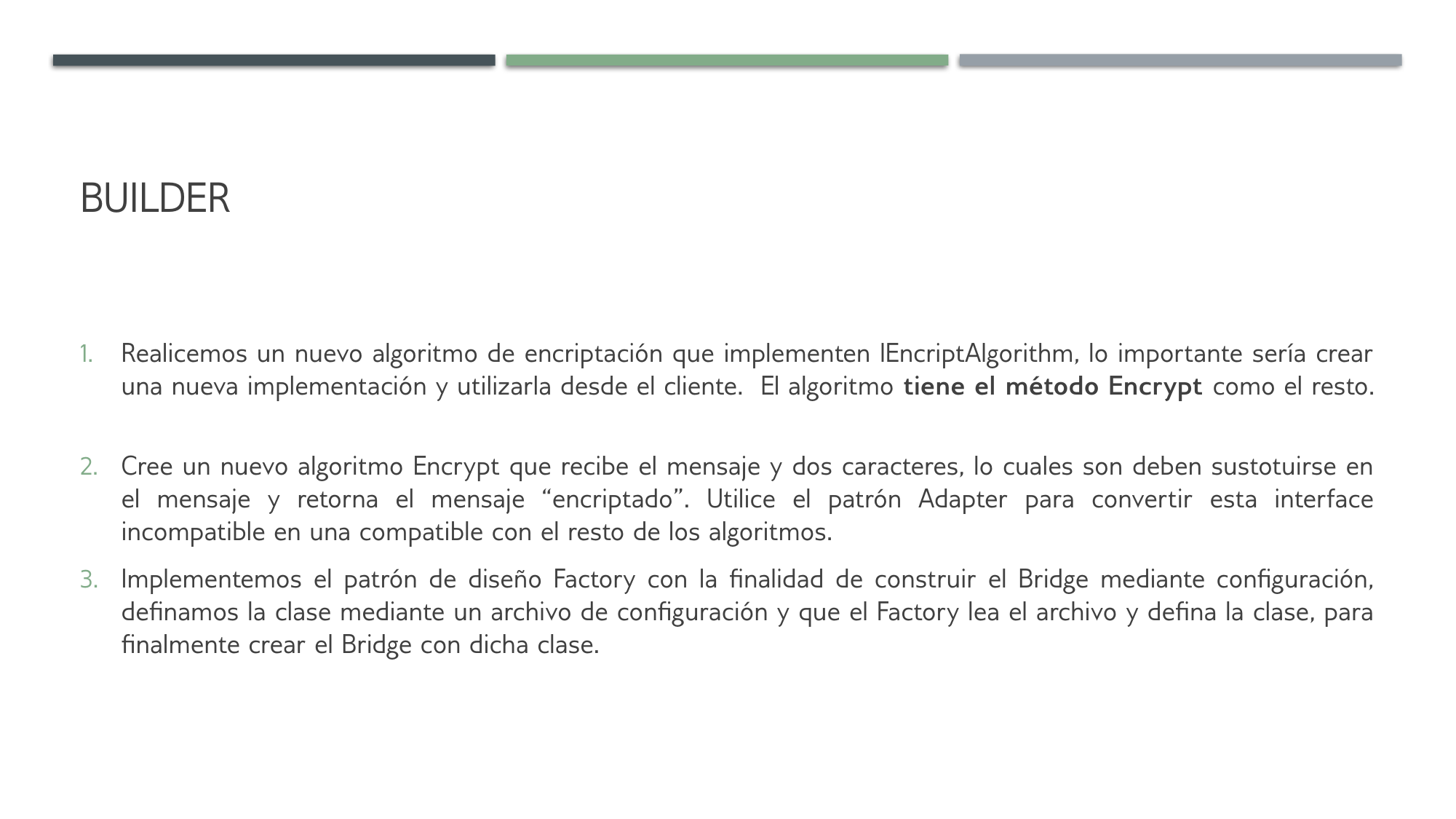

# BUILDER
Realicemos un nuevo algoritmo de encriptación que implementen IEncriptAlgorithm, lo importante sería crear una nueva implementación y utilizarla desde el cliente.  El algoritmo tiene el método Encrypt como el resto.
Cree un nuevo algoritmo Encrypt que recibe el mensaje y dos caracteres, lo cuales son deben sustotuirse en el mensaje y retorna el mensaje “encriptado”. Utilice el patrón Adapter para convertir esta interface incompatible en una compatible con el resto de los algoritmos.
Implementemos el patrón de diseño Factory con la finalidad de construir el Bridge mediante configuración, definamos la clase mediante un archivo de configuración y que el Factory lea el archivo y defina la clase, para finalmente crear el Bridge con dicha clase.